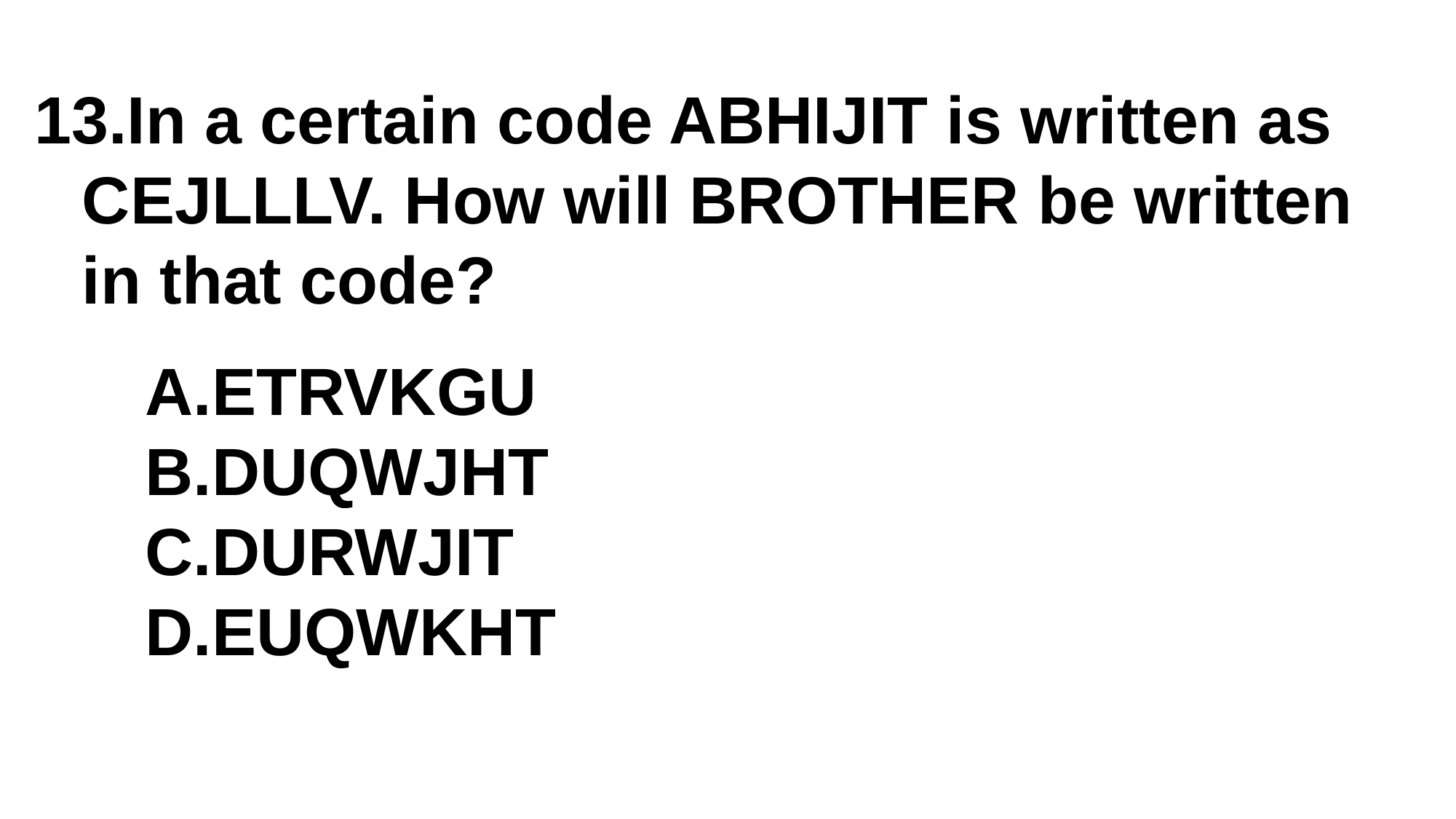

In a certain code ABHIJIT is written as CEJLLLV. How will BROTHER be written in that code?
ETRVKGU
DUQWJHT
DURWJIT
EUQWKHT